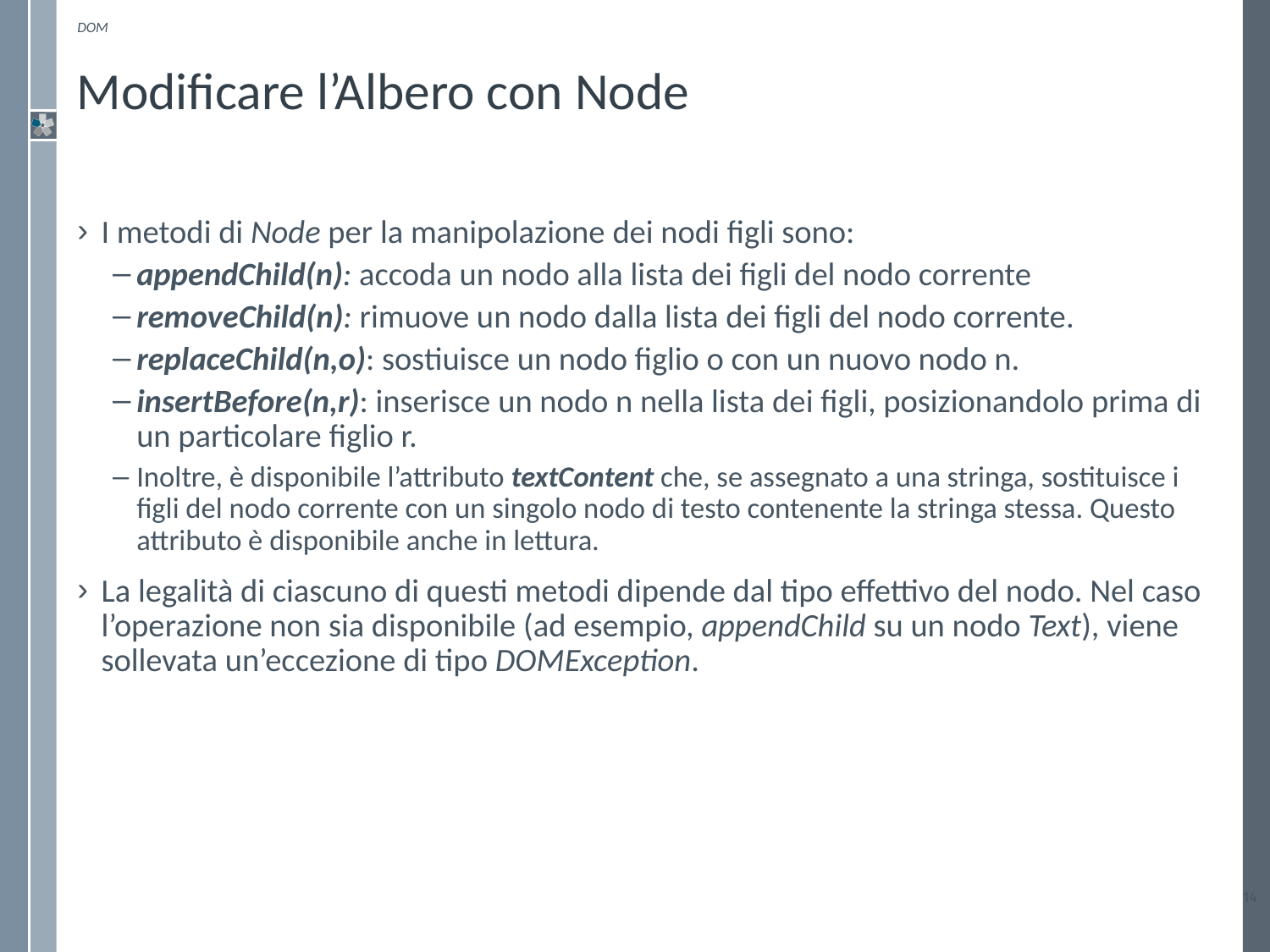

DOM
# Modificare l’Albero con Node
I metodi di Node per la manipolazione dei nodi figli sono:
appendChild(n): accoda un nodo alla lista dei figli del nodo corrente
removeChild(n): rimuove un nodo dalla lista dei figli del nodo corrente.
replaceChild(n,o): sostiuisce un nodo figlio o con un nuovo nodo n.
insertBefore(n,r): inserisce un nodo n nella lista dei figli, posizionandolo prima di un particolare figlio r.
Inoltre, è disponibile l’attributo textContent che, se assegnato a una stringa, sostituisce i figli del nodo corrente con un singolo nodo di testo contenente la stringa stessa. Questo attributo è disponibile anche in lettura.
La legalità di ciascuno di questi metodi dipende dal tipo effettivo del nodo. Nel caso l’operazione non sia disponibile (ad esempio, appendChild su un nodo Text), viene sollevata un’eccezione di tipo DOMException.
14